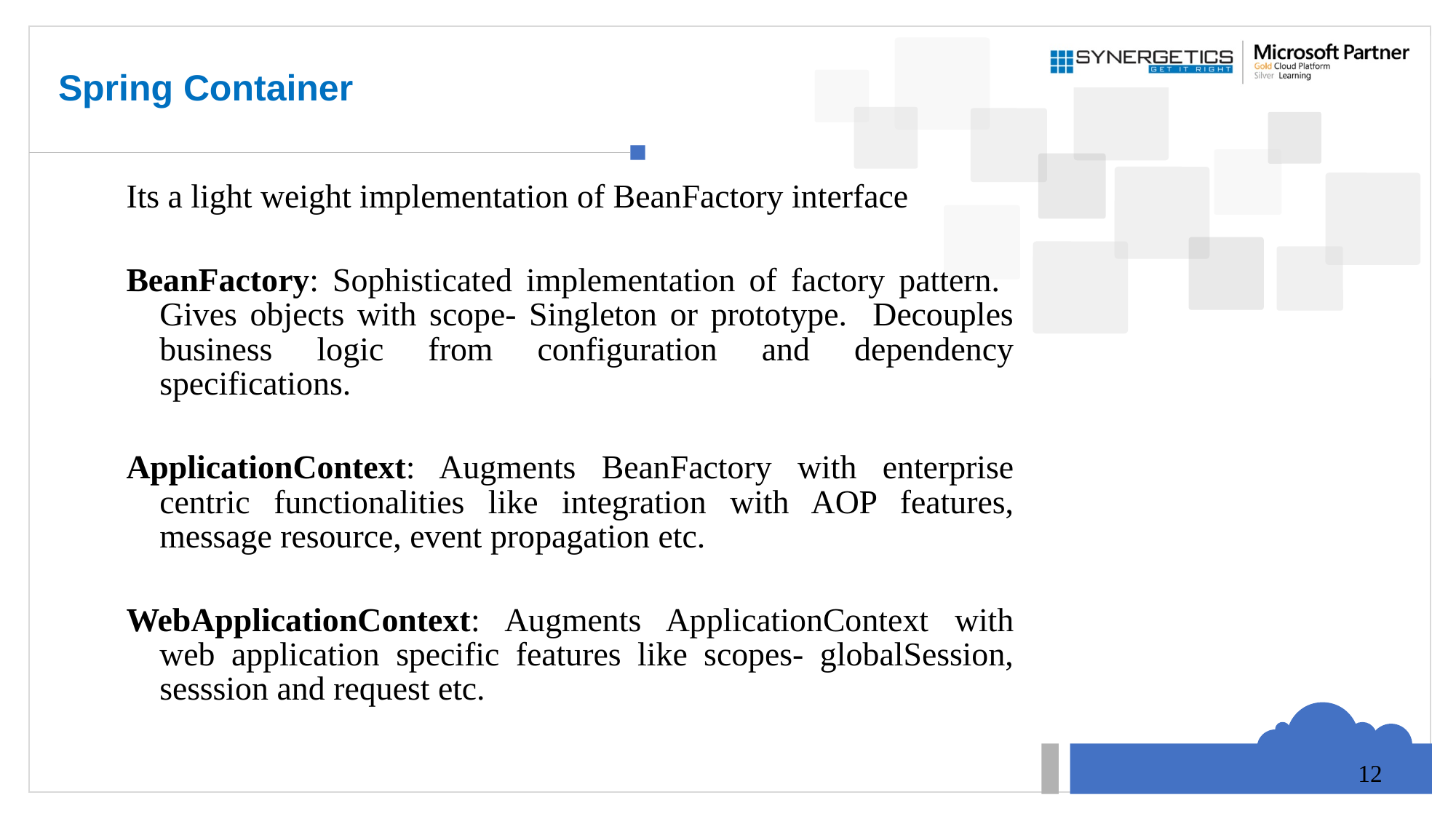

# Spring Container
Its a light weight implementation of BeanFactory interface

BeanFactory: Sophisticated implementation of factory pattern.  Gives objects with scope- Singleton or prototype.  Decouples business logic from configuration and dependency specifications.

ApplicationContext: Augments BeanFactory with enterprise centric functionalities like integration with AOP features, message resource, event propagation etc.

WebApplicationContext: Augments ApplicationContext with web application specific features like scopes- globalSession, sesssion and request etc.